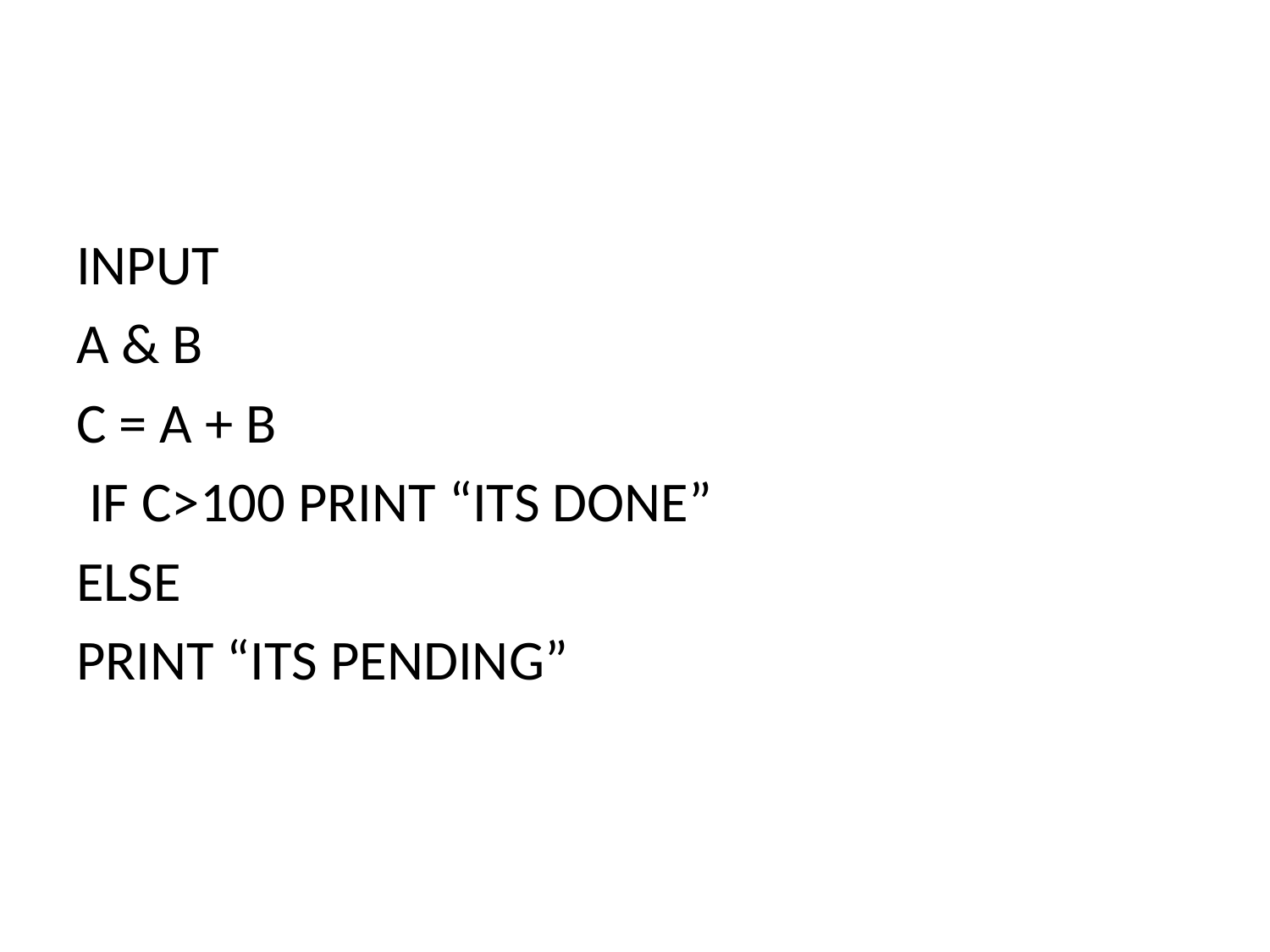

#
INPUT
A & B
C = A + B
 IF C>100 PRINT “ITS DONE”
ELSE
PRINT “ITS PENDING”